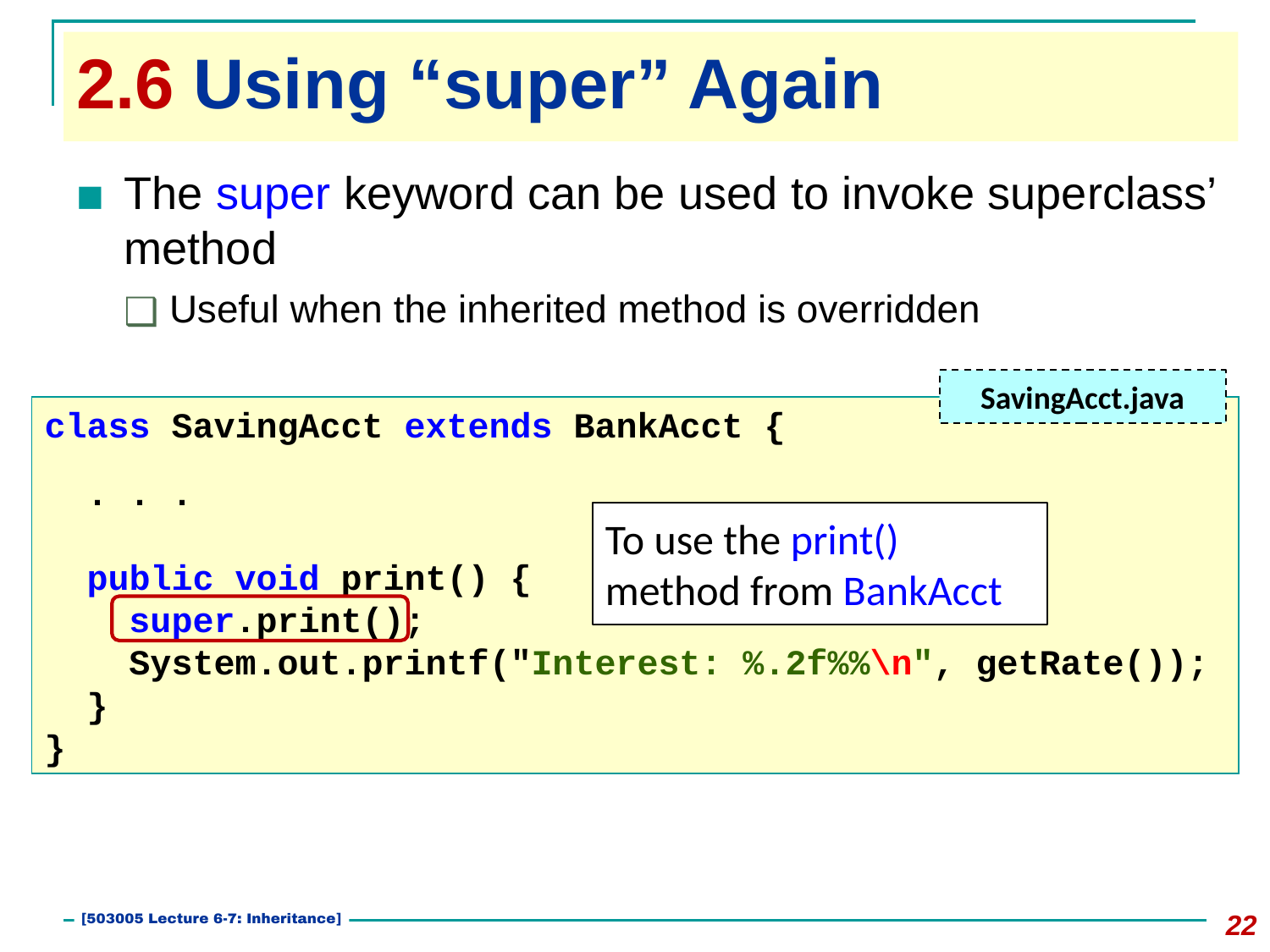

# 2.6 Using “super” Again
The super keyword can be used to invoke superclass’ method
Useful when the inherited method is overridden
SavingAcct.java
class SavingAcct extends BankAcct {

  . . .

  public void print() {
    super.print();
    System.out.printf("Interest: %.2f%%\n", getRate());
  }
}
To use the print() method from BankAcct

22
[503005 Lecture 6-7: Inheritance]